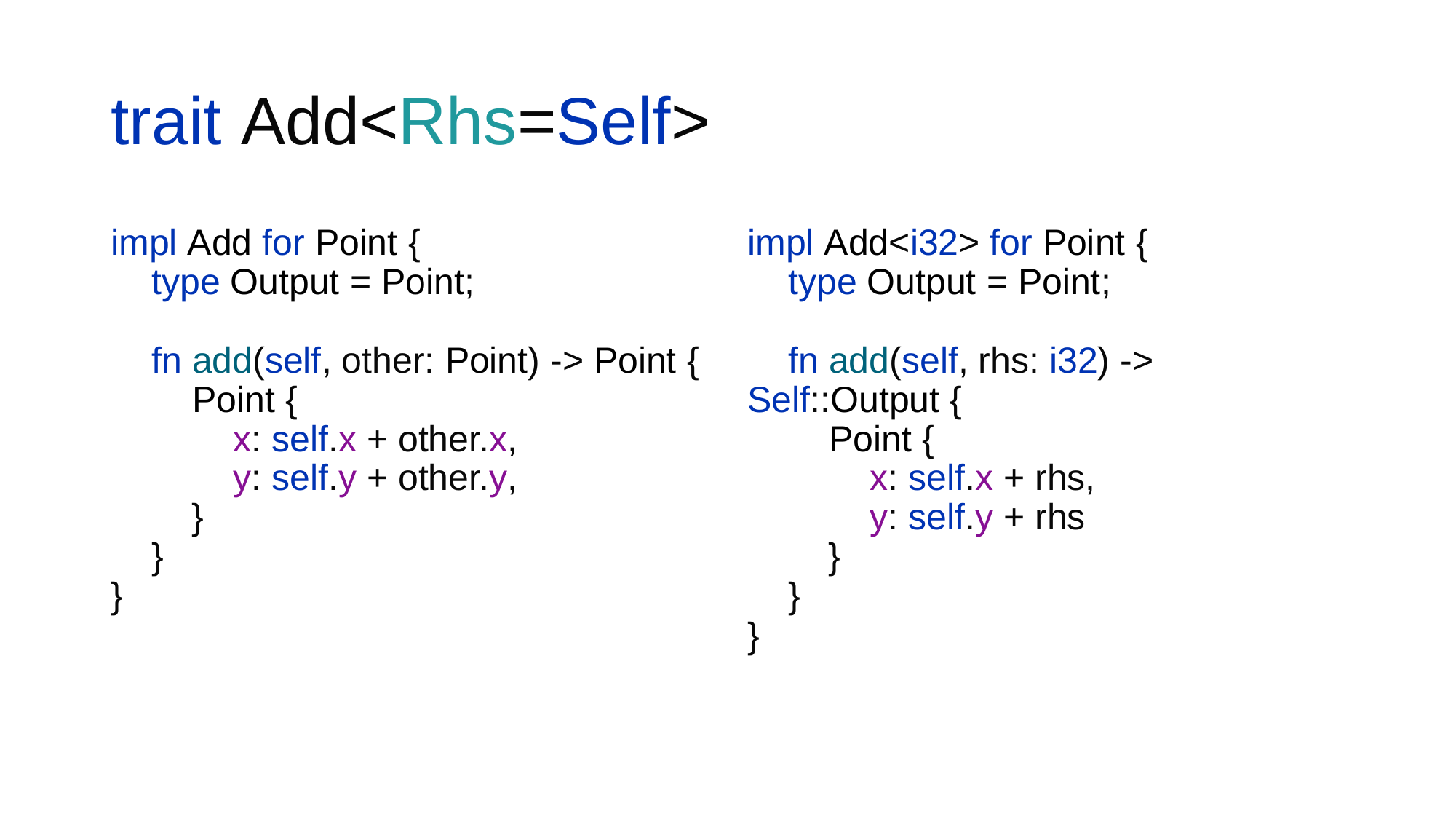

# trait Add<Rhs=Self>
impl Add for Point {
    type Output = Point;
    fn add(self, other: Point) -> Point {
        Point {
            x: self.x + other.x,
            y: self.y + other.y,
        }
    }
}

impl Add<i32> for Point {
    type Output = Point;
    fn add(self, rhs: i32) -> Self::Output {
        Point {
            x: self.x + rhs,
            y: self.y + rhs
        }
    }
}